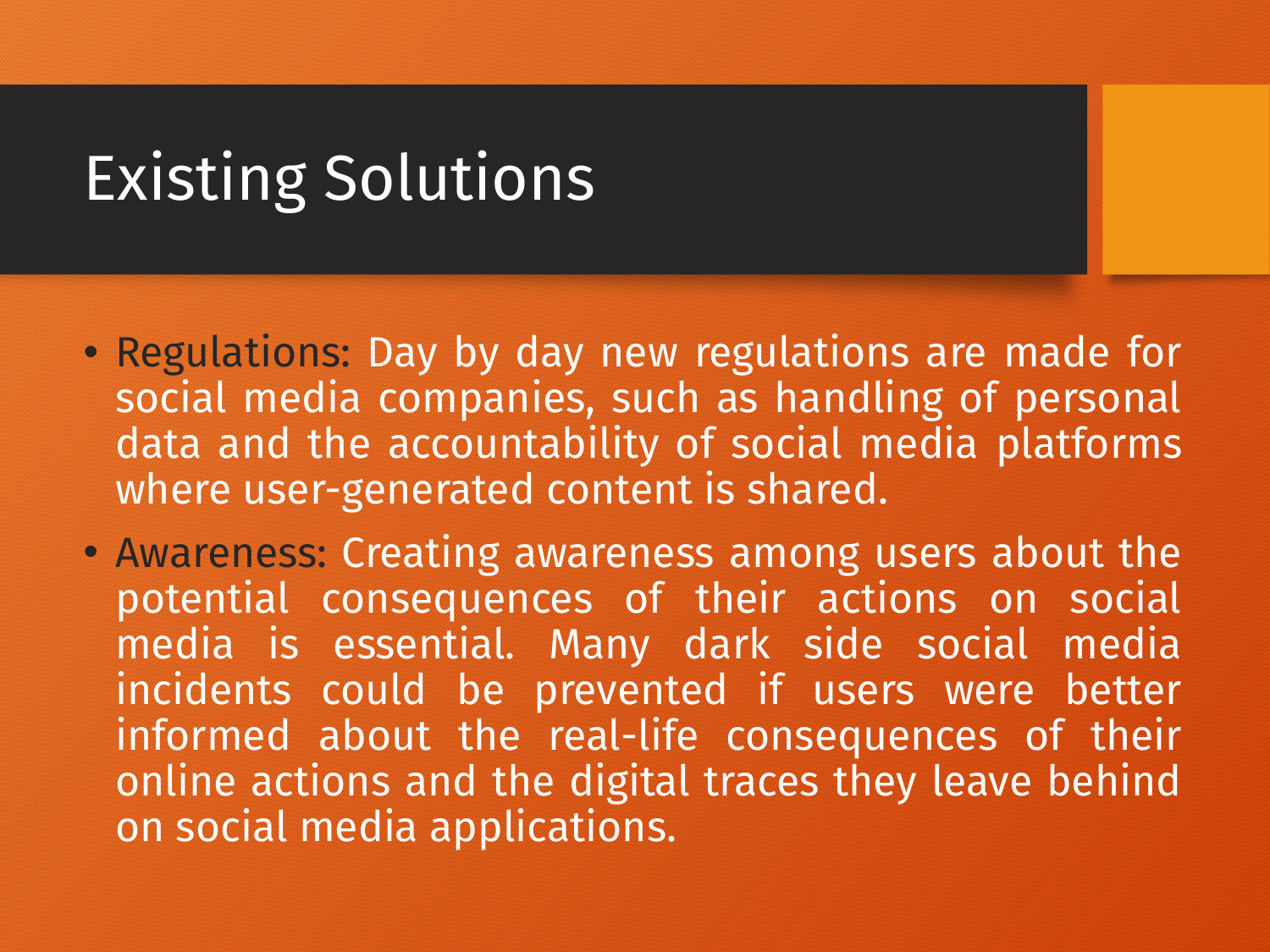

# Existing Solutions
Regulations: Day by day new regulations are made for social media companies, such as handling of personal data and the accountability of social media platforms where user-generated content is shared.
Awareness: Creating awareness among users about the potential consequences of their actions on social media is essential. Many dark side social media incidents could be prevented if users were better informed about the real-life consequences of their online actions and the digital traces they leave behind on social media applications.